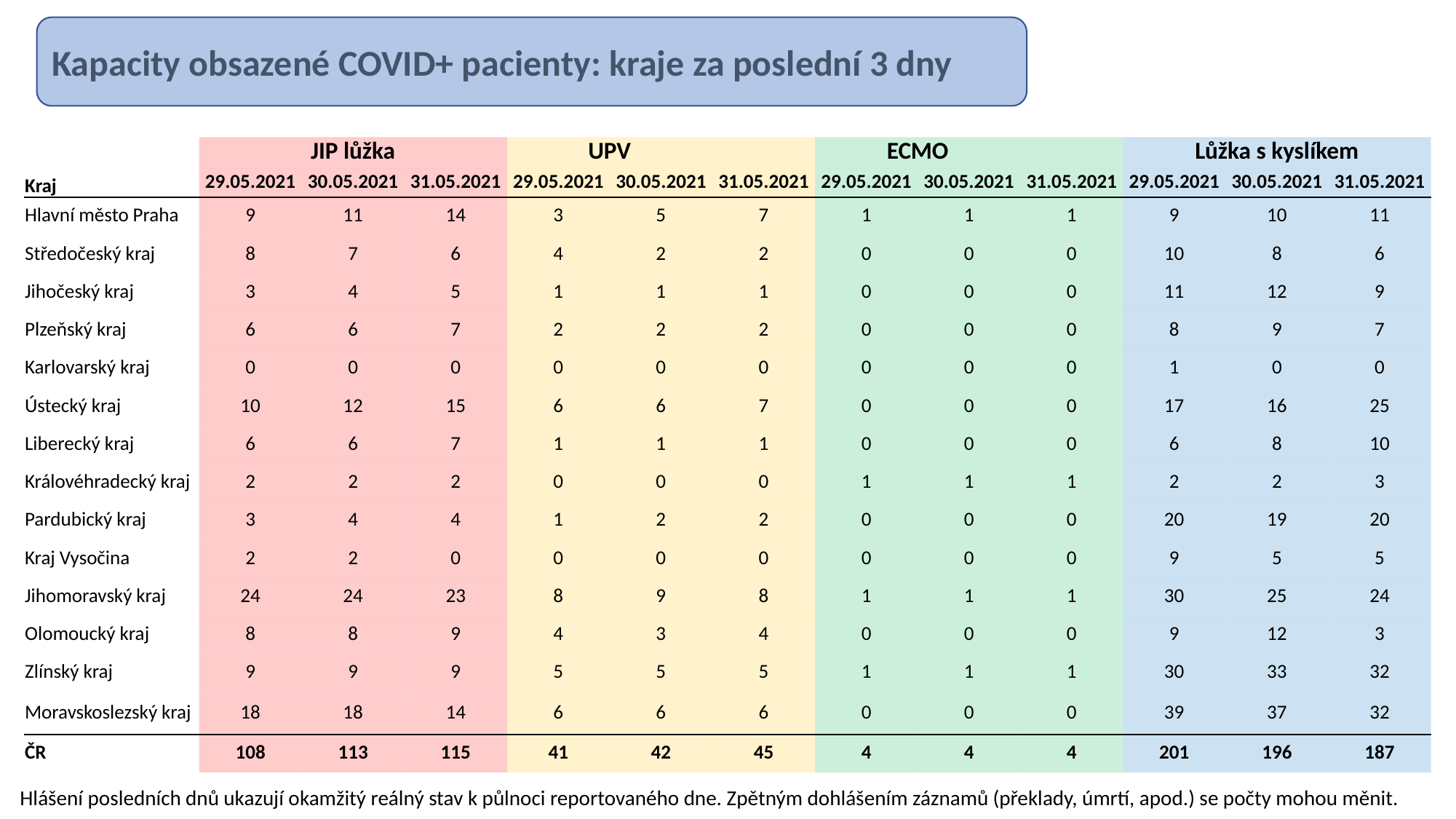

Kapacity obsazené COVID+ pacienty: kraje za poslední 3 dny
|  | JIP lůžka |  |  | UPV |  |  | ECMO |  |  | Lůžka s kyslíkem |  |  |
| --- | --- | --- | --- | --- | --- | --- | --- | --- | --- | --- | --- | --- |
| Kraj | 29.05.2021 | 30.05.2021 | 31.05.2021 | 29.05.2021 | 30.05.2021 | 31.05.2021 | 29.05.2021 | 30.05.2021 | 31.05.2021 | 29.05.2021 | 30.05.2021 | 31.05.2021 |
| Hlavní město Praha | 9 | 11 | 14 | 3 | 5 | 7 | 1 | 1 | 1 | 9 | 10 | 11 |
| Středočeský kraj | 8 | 7 | 6 | 4 | 2 | 2 | 0 | 0 | 0 | 10 | 8 | 6 |
| Jihočeský kraj | 3 | 4 | 5 | 1 | 1 | 1 | 0 | 0 | 0 | 11 | 12 | 9 |
| Plzeňský kraj | 6 | 6 | 7 | 2 | 2 | 2 | 0 | 0 | 0 | 8 | 9 | 7 |
| Karlovarský kraj | 0 | 0 | 0 | 0 | 0 | 0 | 0 | 0 | 0 | 1 | 0 | 0 |
| Ústecký kraj | 10 | 12 | 15 | 6 | 6 | 7 | 0 | 0 | 0 | 17 | 16 | 25 |
| Liberecký kraj | 6 | 6 | 7 | 1 | 1 | 1 | 0 | 0 | 0 | 6 | 8 | 10 |
| Královéhradecký kraj | 2 | 2 | 2 | 0 | 0 | 0 | 1 | 1 | 1 | 2 | 2 | 3 |
| Pardubický kraj | 3 | 4 | 4 | 1 | 2 | 2 | 0 | 0 | 0 | 20 | 19 | 20 |
| Kraj Vysočina | 2 | 2 | 0 | 0 | 0 | 0 | 0 | 0 | 0 | 9 | 5 | 5 |
| Jihomoravský kraj | 24 | 24 | 23 | 8 | 9 | 8 | 1 | 1 | 1 | 30 | 25 | 24 |
| Olomoucký kraj | 8 | 8 | 9 | 4 | 3 | 4 | 0 | 0 | 0 | 9 | 12 | 3 |
| Zlínský kraj | 9 | 9 | 9 | 5 | 5 | 5 | 1 | 1 | 1 | 30 | 33 | 32 |
| Moravskoslezský kraj | 18 | 18 | 14 | 6 | 6 | 6 | 0 | 0 | 0 | 39 | 37 | 32 |
| ČR | 108 | 113 | 115 | 41 | 42 | 45 | 4 | 4 | 4 | 201 | 196 | 187 |
Hlášení posledních dnů ukazují okamžitý reálný stav k půlnoci reportovaného dne. Zpětným dohlášením záznamů (překlady, úmrtí, apod.) se počty mohou měnit.